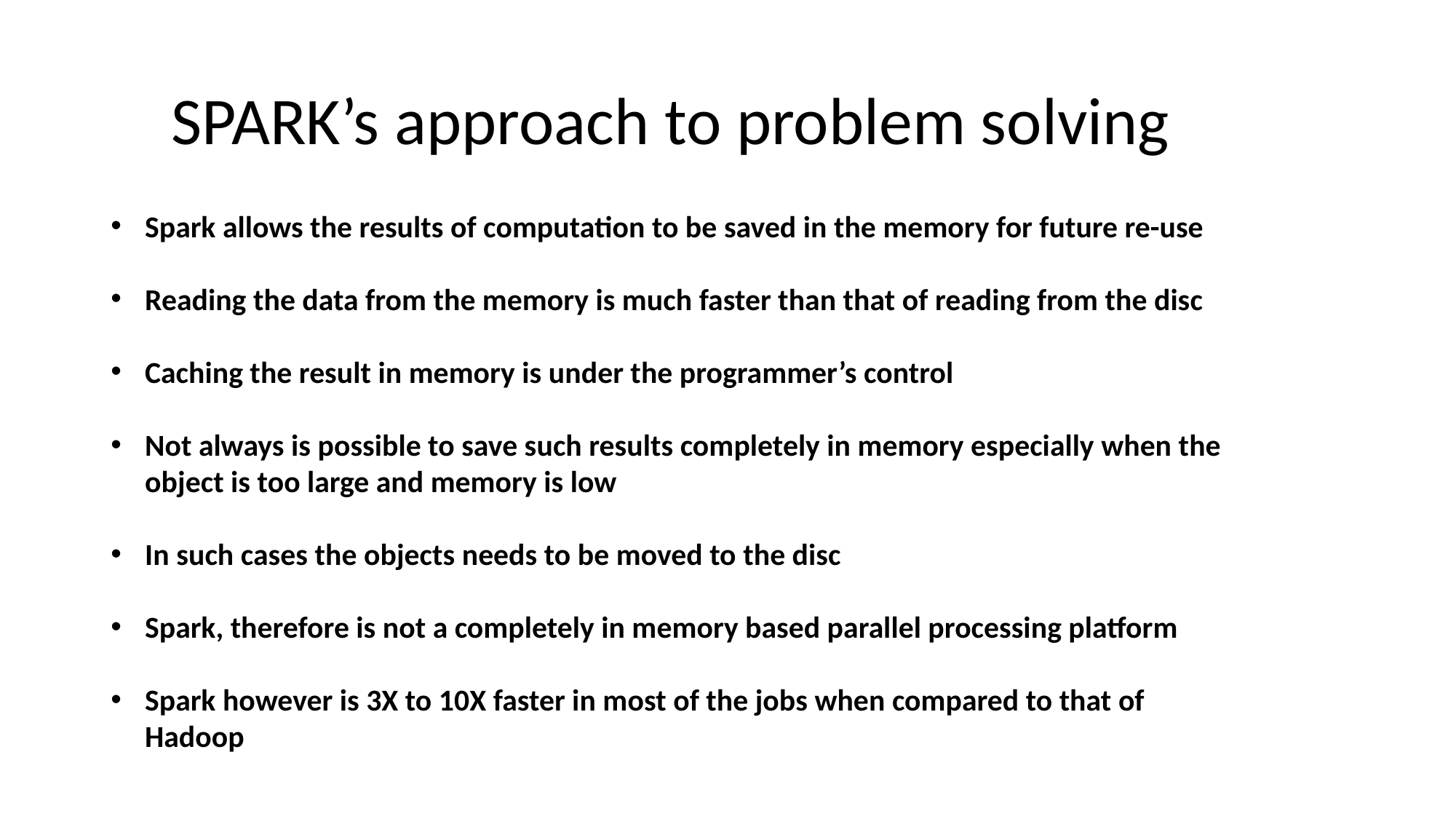

# SPARK’s approach to problem solving
Spark allows the results of computation to be saved in the memory for future re-use

Reading the data from the memory is much faster than that of reading from the disc

Caching the result in memory is under the programmer’s control

Not always is possible to save such results completely in memory especially when the object is too large and memory is low

In such cases the objects needs to be moved to the disc

Spark, therefore is not a completely in memory based parallel processing platform

Spark however is 3X to 10X faster in most of the jobs when compared to that of Hadoop